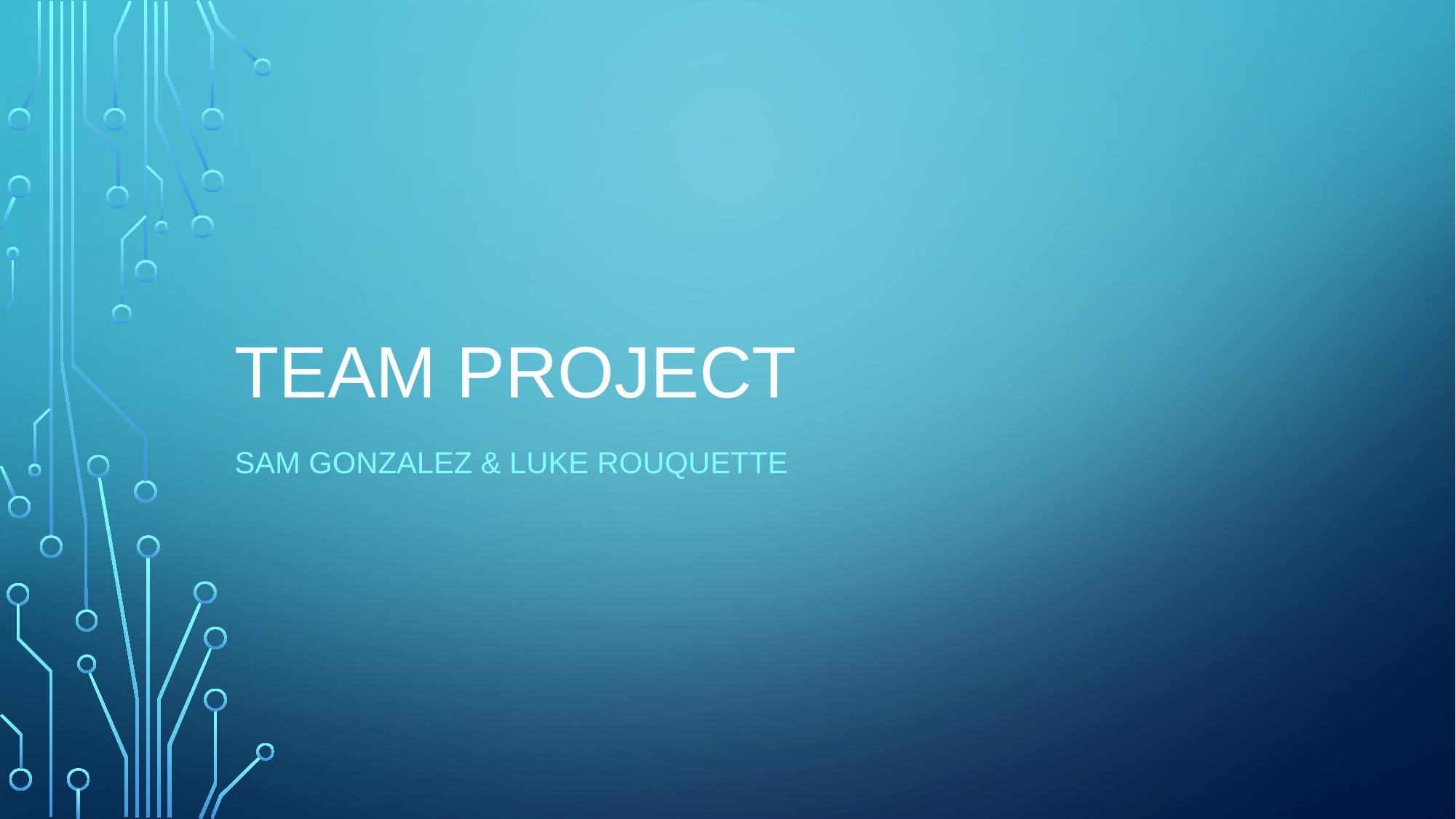

# Team Project
Sam Gonzalez & Luke Rouquette